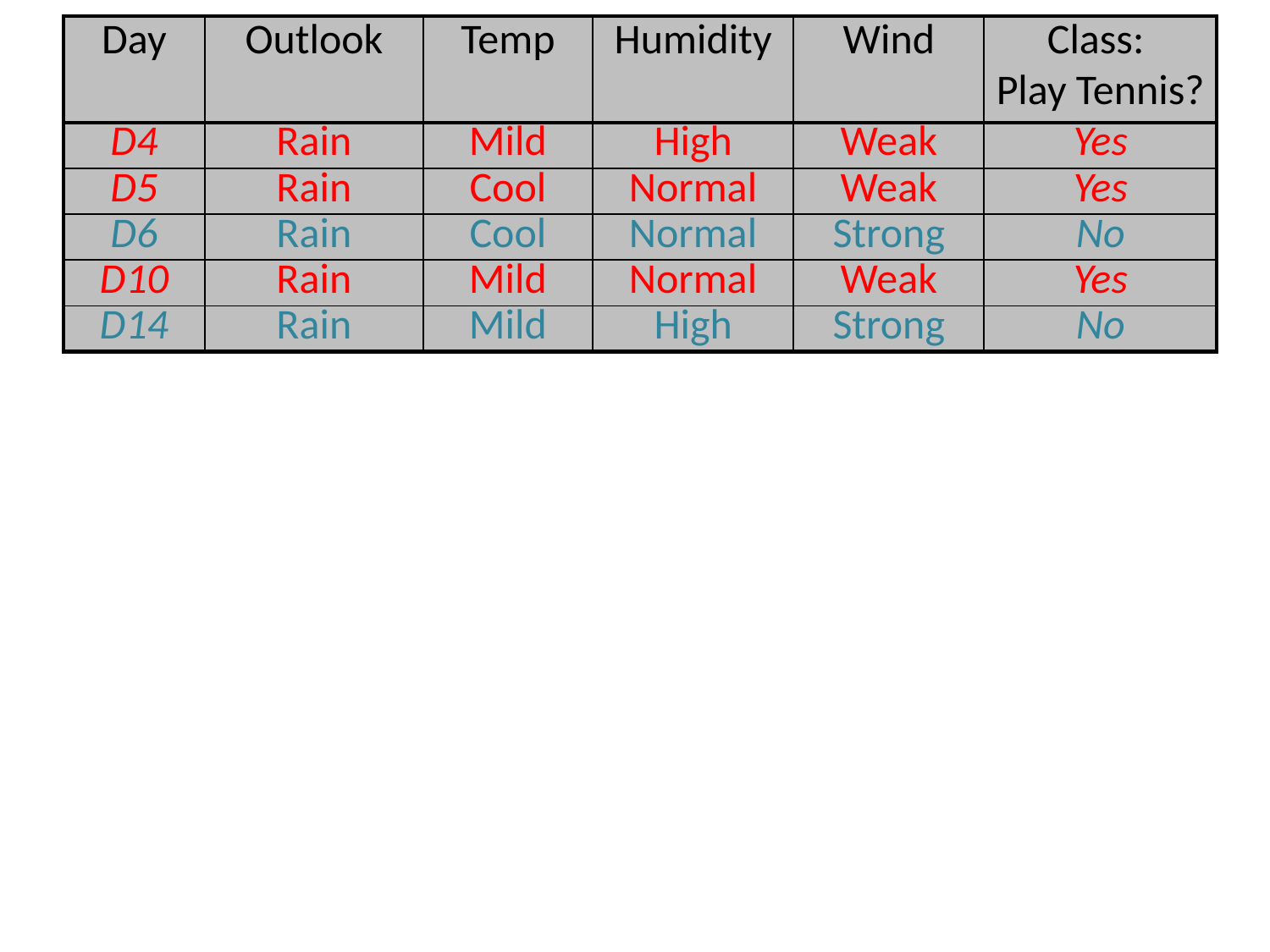

| Day | Outlook | Temp | Humidity | Wind | Class: Play Tennis? |
| --- | --- | --- | --- | --- | --- |
| D4 | Rain | Mild | High | Weak | Yes |
| D5 | Rain | Cool | Normal | Weak | Yes |
| D6 | Rain | Cool | Normal | Strong | No |
| D10 | Rain | Mild | Normal | Weak | Yes |
| D14 | Rain | Mild | High | Strong | No |